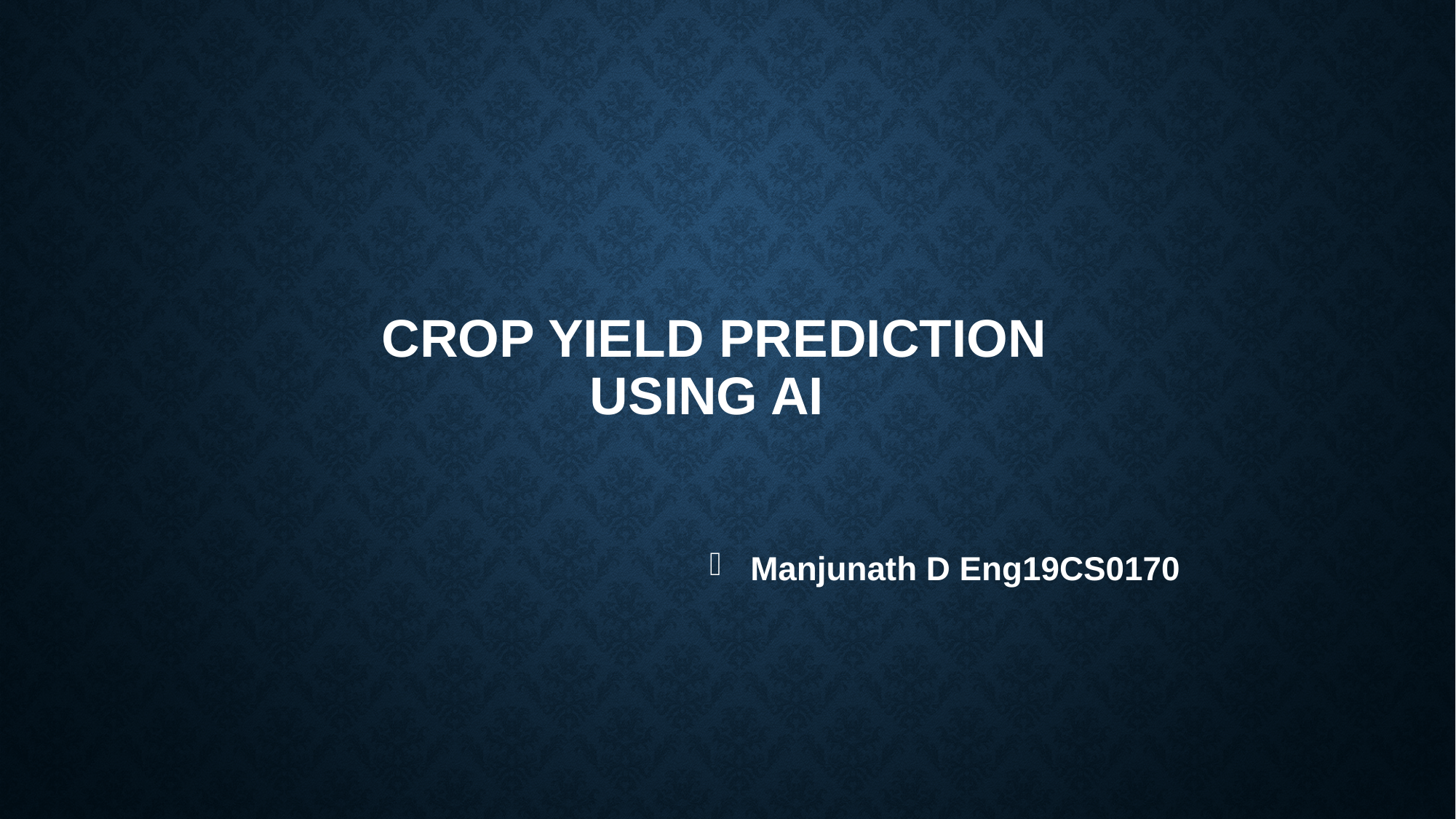

# Crop yield prediction using Ai

Manjunath D Eng19CS0170